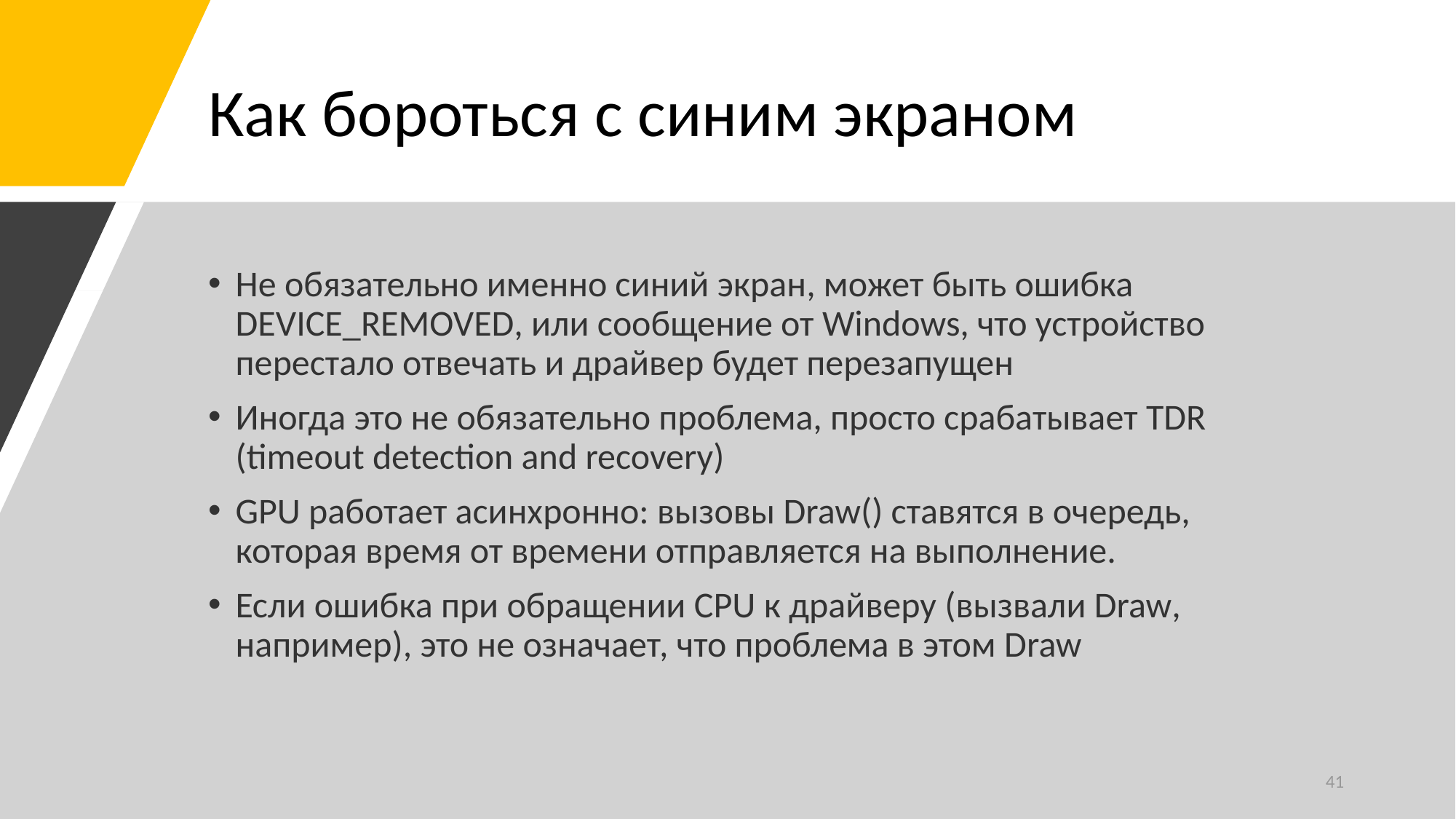

# Как бороться с синим экраном

Не обязательно именно синий экран, может быть ошибка DEVICE_REMOVED, или сообщение от Windows, что устройство перестало отвечать и драйвер будет перезапущен
Иногда это не обязательно проблема, просто срабатывает TDR (timeout detection and recovery)
GPU работает асинхронно: вызовы Draw() ставятся в очередь, которая время от времени отправляется на выполнение.
Если ошибка при обращении CPU к драйверу (вызвали Draw, например), это не означает, что проблема в этом Draw

41